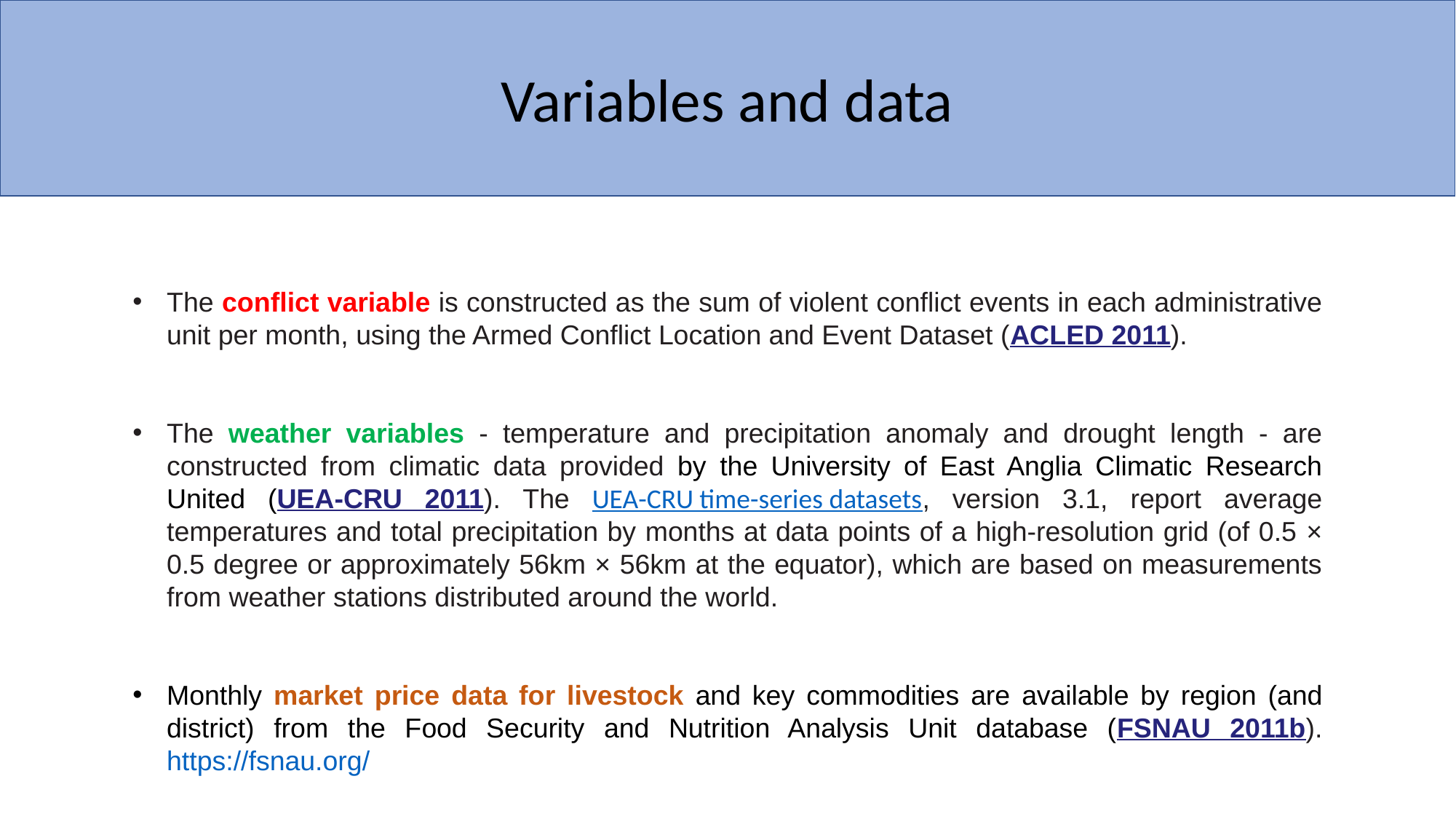

Variables and data
The conflict variable is constructed as the sum of violent conflict events in each administrative unit per month, using the Armed Conflict Location and Event Dataset (ACLED 2011).

The weather variables - temperature and precipitation anomaly and drought length - are constructed from climatic data provided by the University of East Anglia Climatic Research United (UEA-CRU 2011). The UEA-CRU time-series datasets, version 3.1, report average temperatures and total precipitation by months at data points of a high-resolution grid (of 0.5 × 0.5 degree or approximately 56km × 56km at the equator), which are based on measurements from weather stations distributed around the world.

Monthly market price data for livestock and key commodities are available by region (and district) from the Food Security and Nutrition Analysis Unit database (FSNAU 2011b). https://fsnau.org/